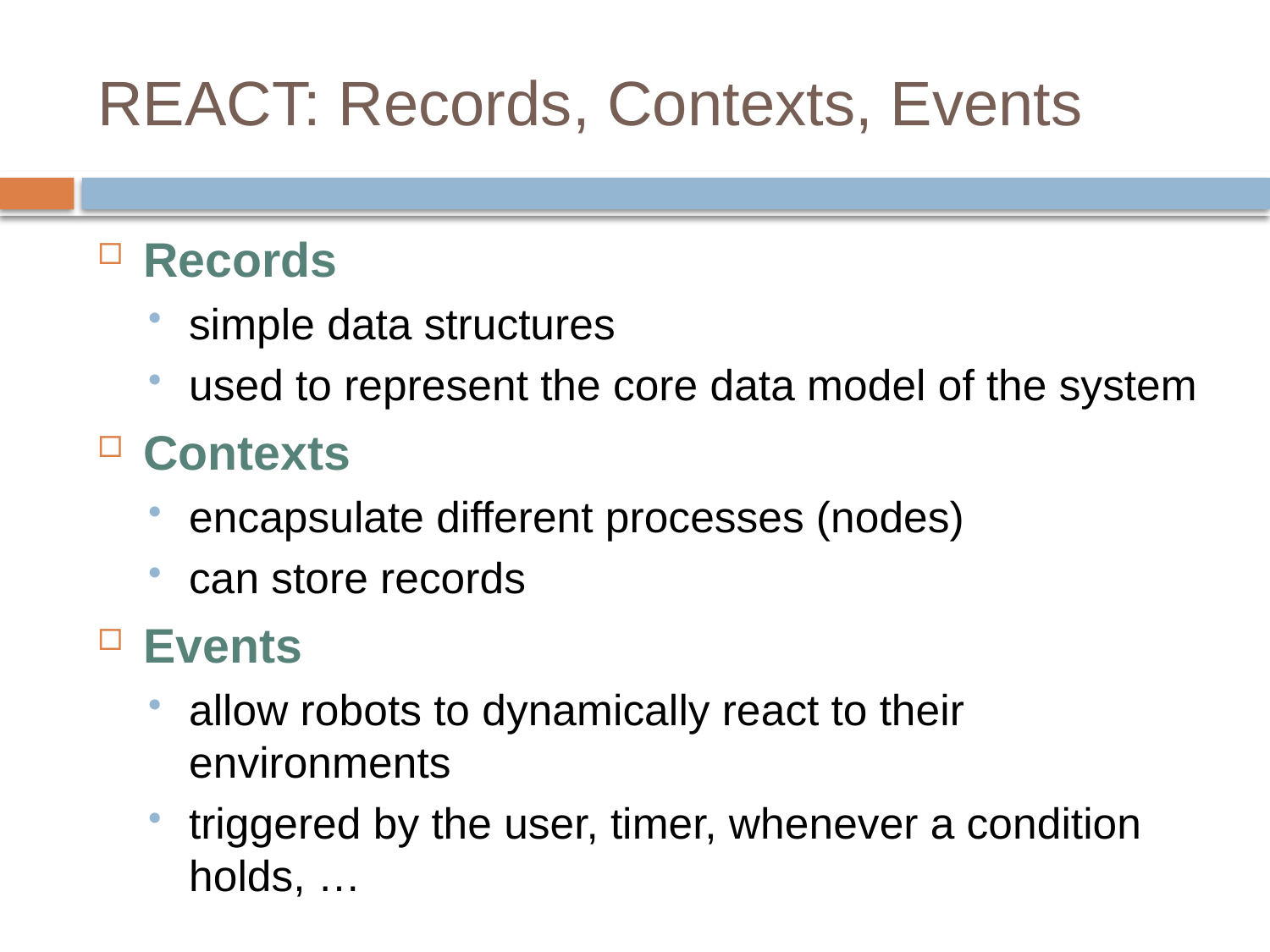

# REACT: Records, Contexts, Events
Records
simple data structures
used to represent the core data model of the system
Contexts
encapsulate different processes (nodes)
can store records
Events
allow robots to dynamically react to their environments
triggered by the user, timer, whenever a condition holds, …